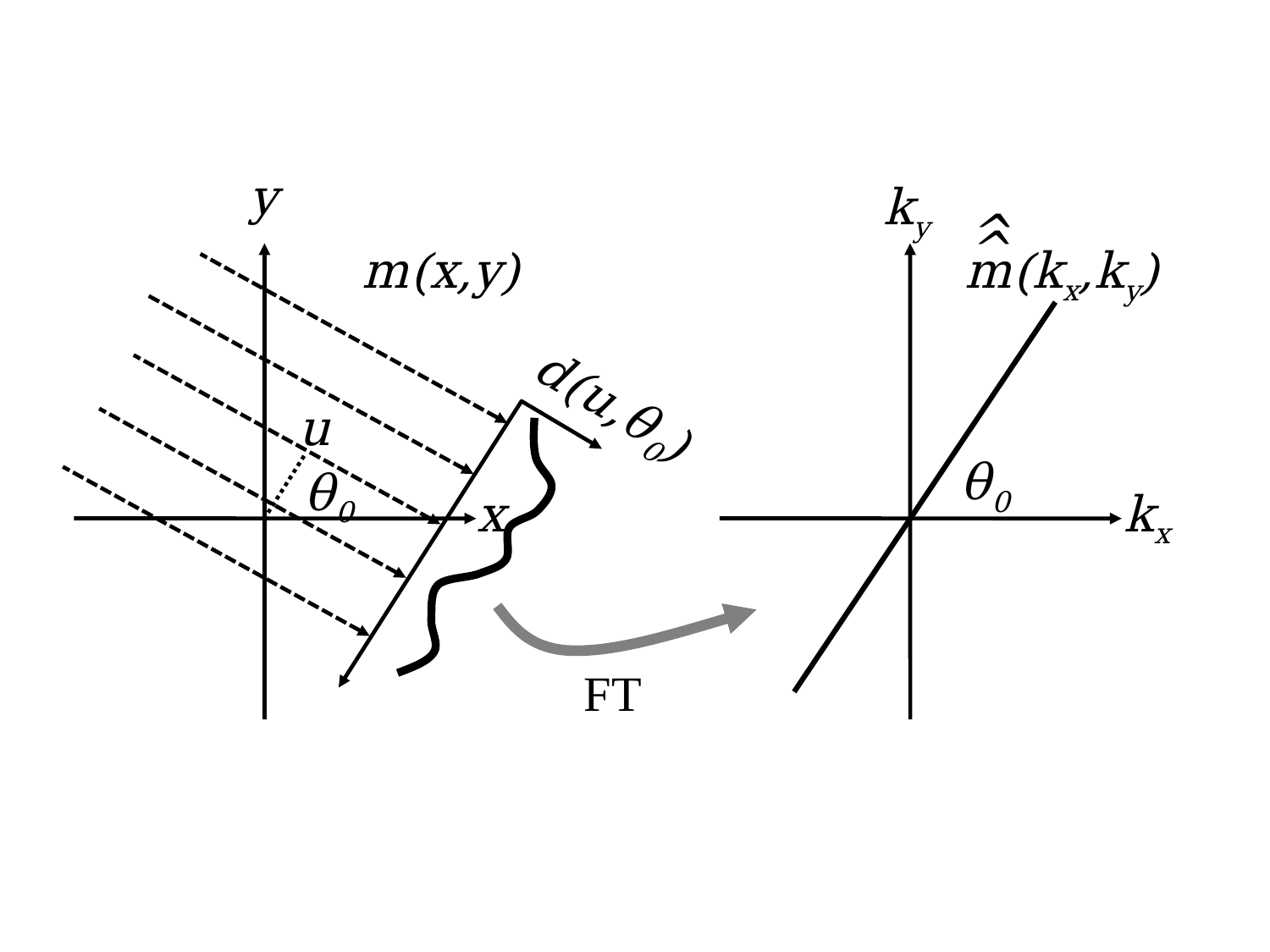

y
ky
^
^
m(x,y)
m(kx,ky)
d(u,θ0)
u

θ0
θ0
x
kx

FT